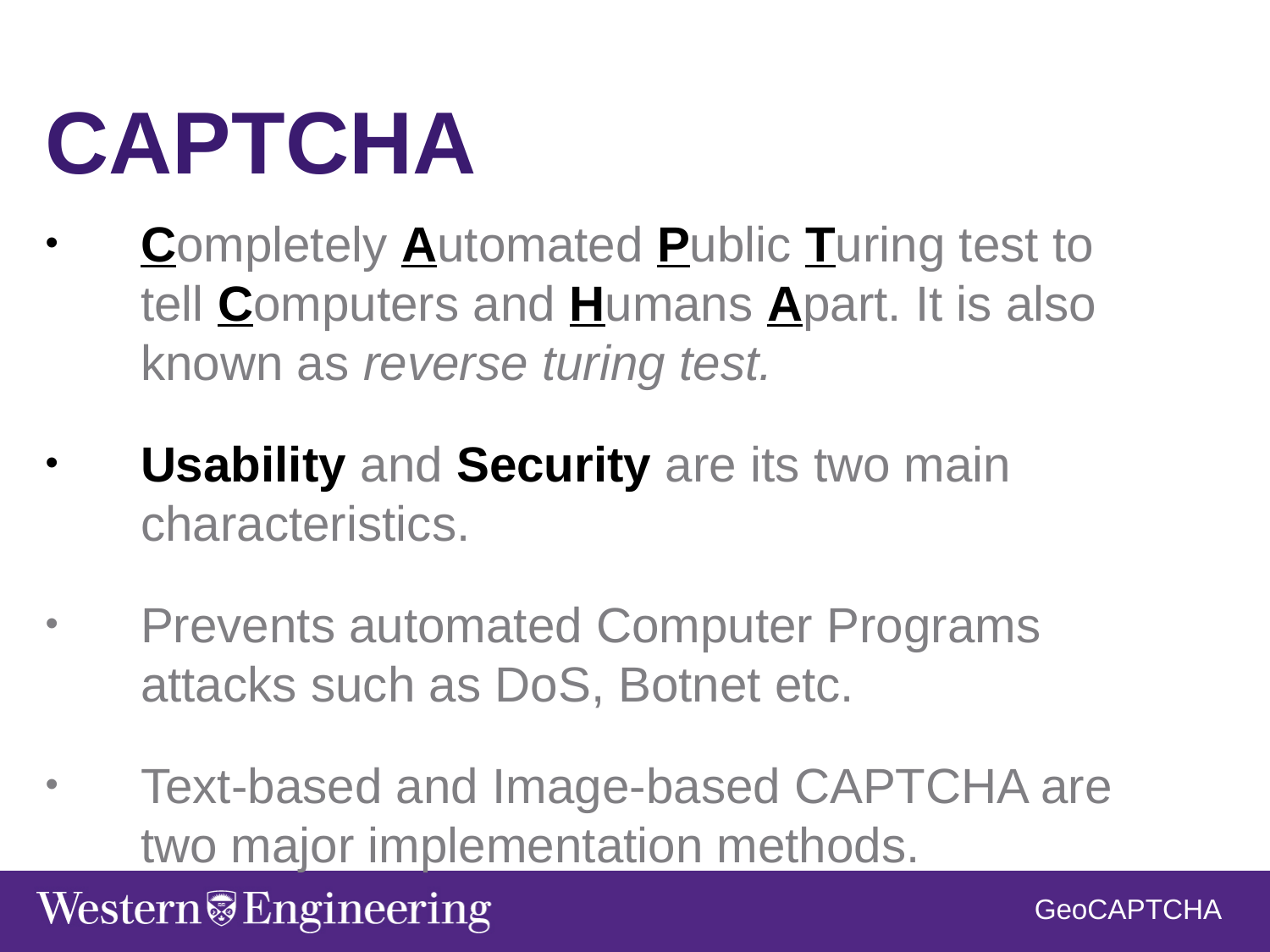

CAPTCHA
Completely Automated Public Turing test to tell Computers and Humans Apart. It is also known as reverse turing test.
Usability and Security are its two main characteristics.
Prevents automated Computer Programs attacks such as DoS, Botnet etc.
Text-based and Image-based CAPTCHA are two major implementation methods.

GeoCAPTCHA